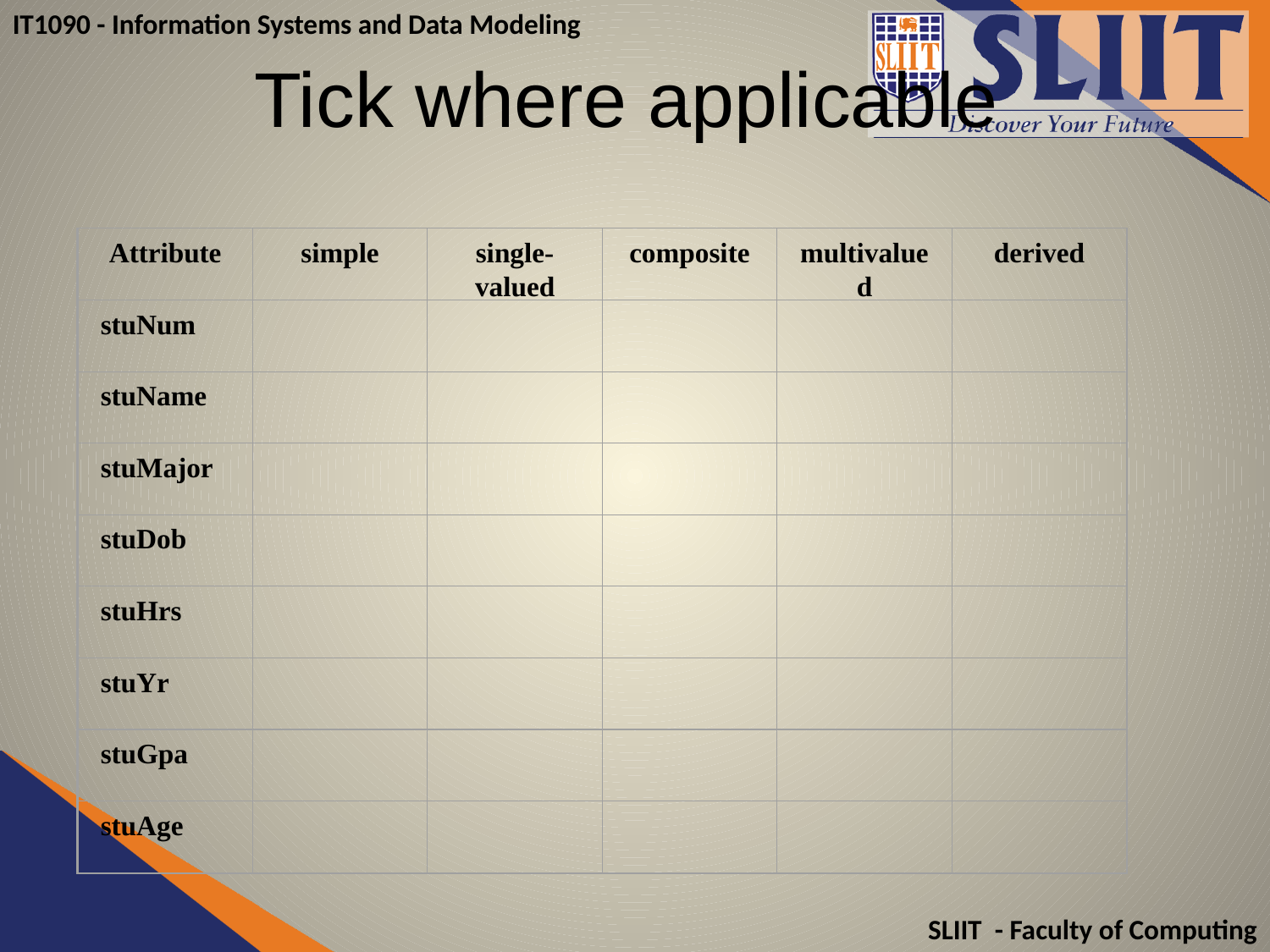

# Tick where applicable

Attribute

simple

single-valued

composite

multivalued

derived

stuNum

stuName

stuMajor

stuDob

stuHrs

stuYr

stuGpa

stuAge